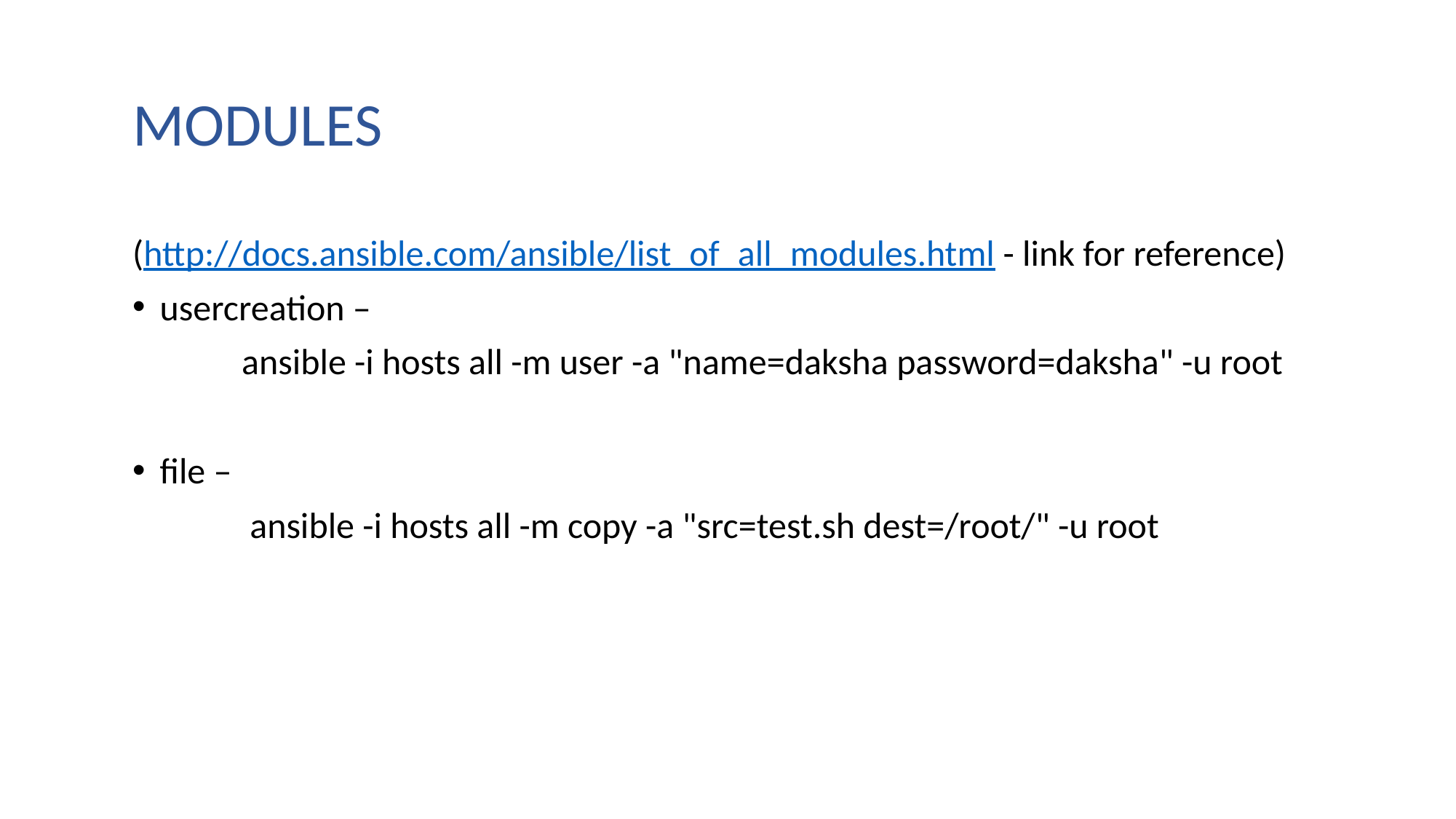

# MODULES
(http://docs.ansible.com/ansible/list_of_all_modules.html - link for reference)
usercreation –
	ansible -i hosts all -m user -a "name=daksha password=daksha" -u root

file –
	 ansible -i hosts all -m copy -a "src=test.sh dest=/root/" -u root